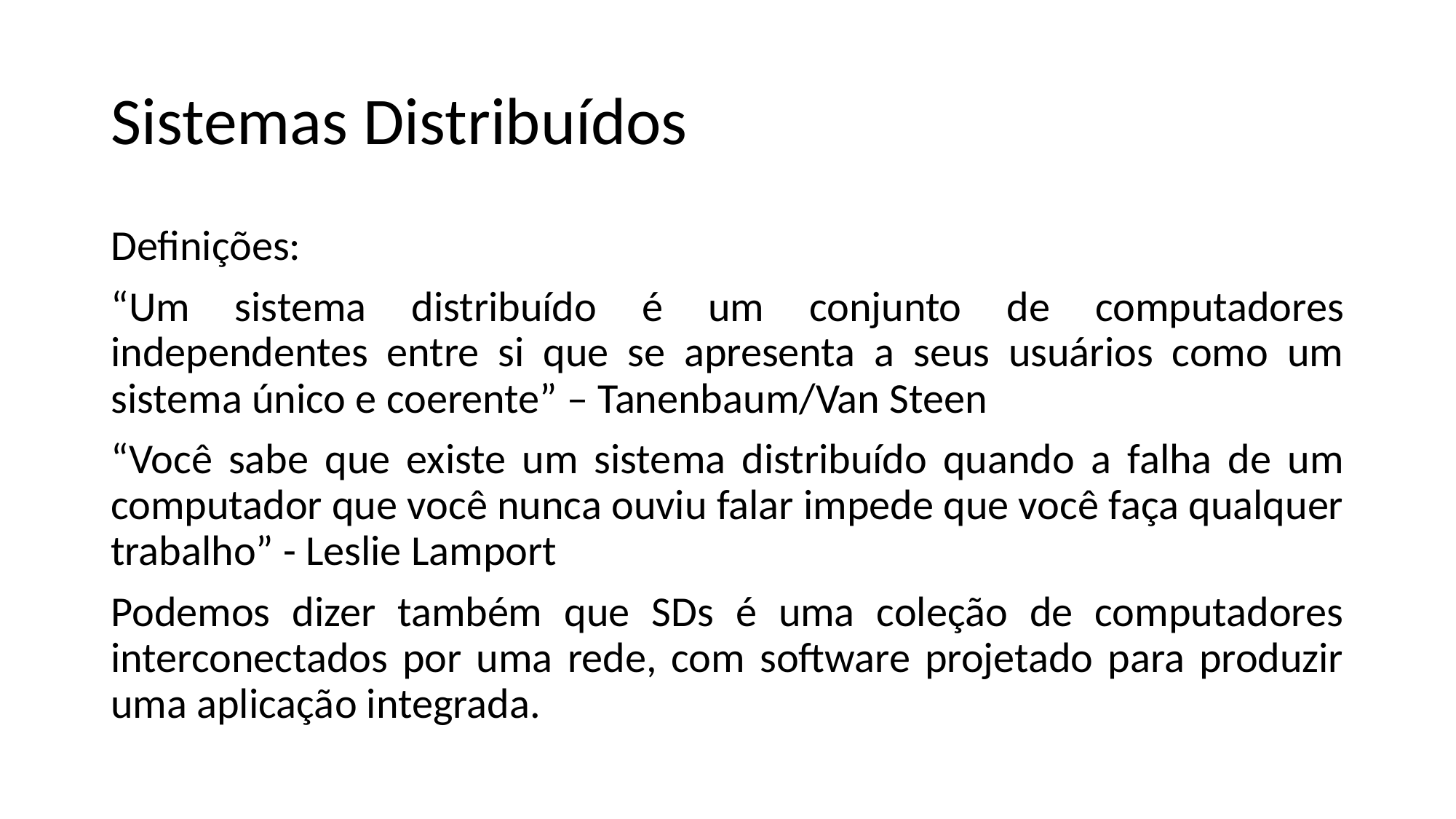

# Sistemas Distribuídos
Definições:
“Um sistema distribuído é um conjunto de computadores independentes entre si que se apresenta a seus usuários como um sistema único e coerente” – Tanenbaum/Van Steen
“Você sabe que existe um sistema distribuído quando a falha de um computador que você nunca ouviu falar impede que você faça qualquer trabalho” - Leslie Lamport
Podemos dizer também que SDs é uma coleção de computadores interconectados por uma rede, com software projetado para produzir uma aplicação integrada.